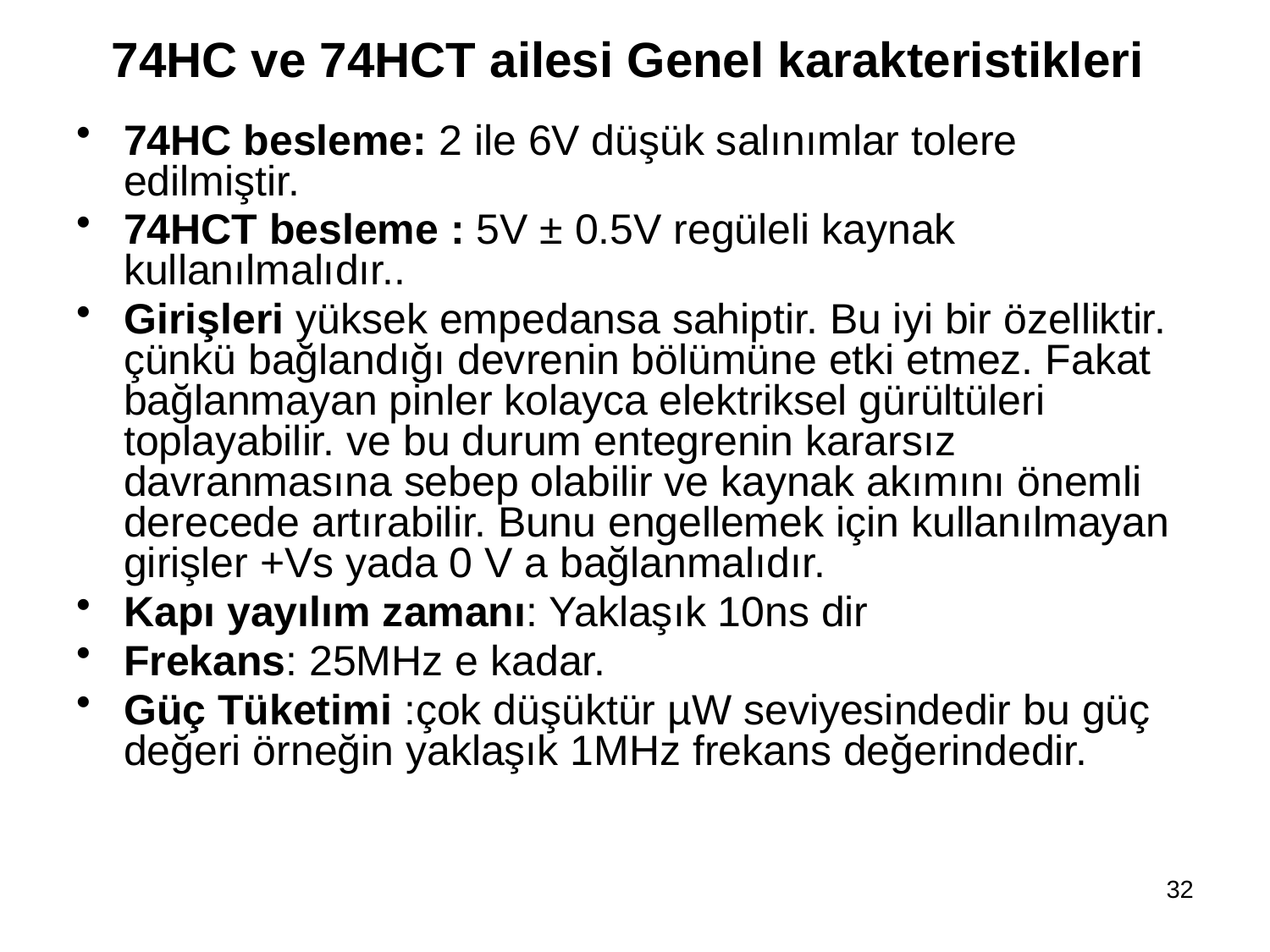

# 74HC ve 74HCT ailesi Genel karakteristikleri
74HC besleme: 2 ile 6V düşük salınımlar tolere edilmiştir.
74HCT besleme : 5V ± 0.5V regüleli kaynak kullanılmalıdır..
Girişleri yüksek empedansa sahiptir. Bu iyi bir özelliktir. çünkü bağlandığı devrenin bölümüne etki etmez. Fakat bağlanmayan pinler kolayca elektriksel gürültüleri toplayabilir. ve bu durum entegrenin kararsız davranmasına sebep olabilir ve kaynak akımını önemli derecede artırabilir. Bunu engellemek için kullanılmayan girişler +Vs yada 0 V a bağlanmalıdır.
Kapı yayılım zamanı: Yaklaşık 10ns dir
Frekans: 25MHz e kadar.
Güç Tüketimi :çok düşüktür µW seviyesindedir bu güç değeri örneğin yaklaşık 1MHz frekans değerindedir.

32